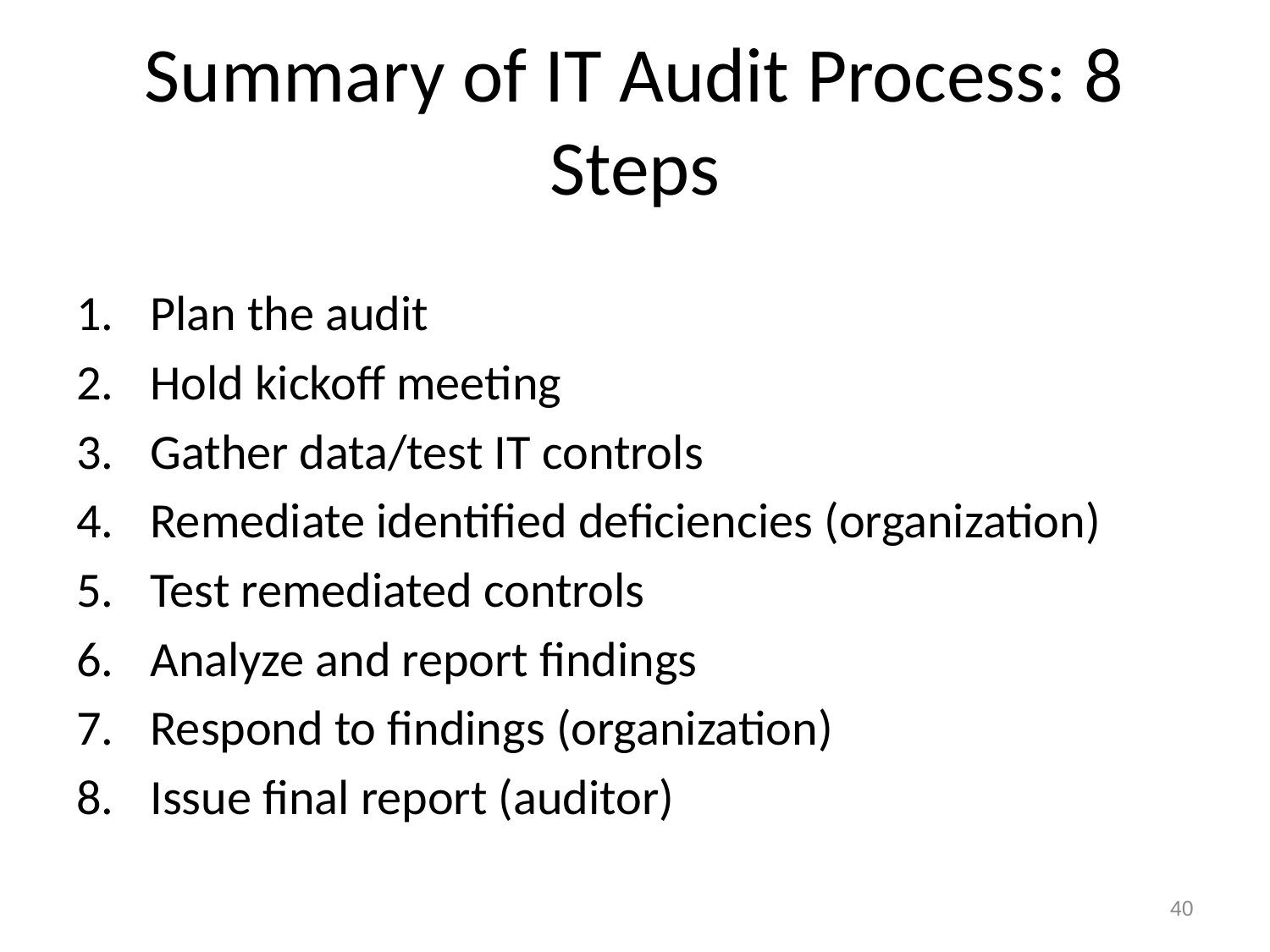

# Summary of IT Audit Process: 8 Steps
Plan the audit
Hold kickoff meeting
Gather data/test IT controls
Remediate identified deficiencies (organization)
Test remediated controls
Analyze and report findings
Respond to findings (organization)
Issue final report (auditor)
40